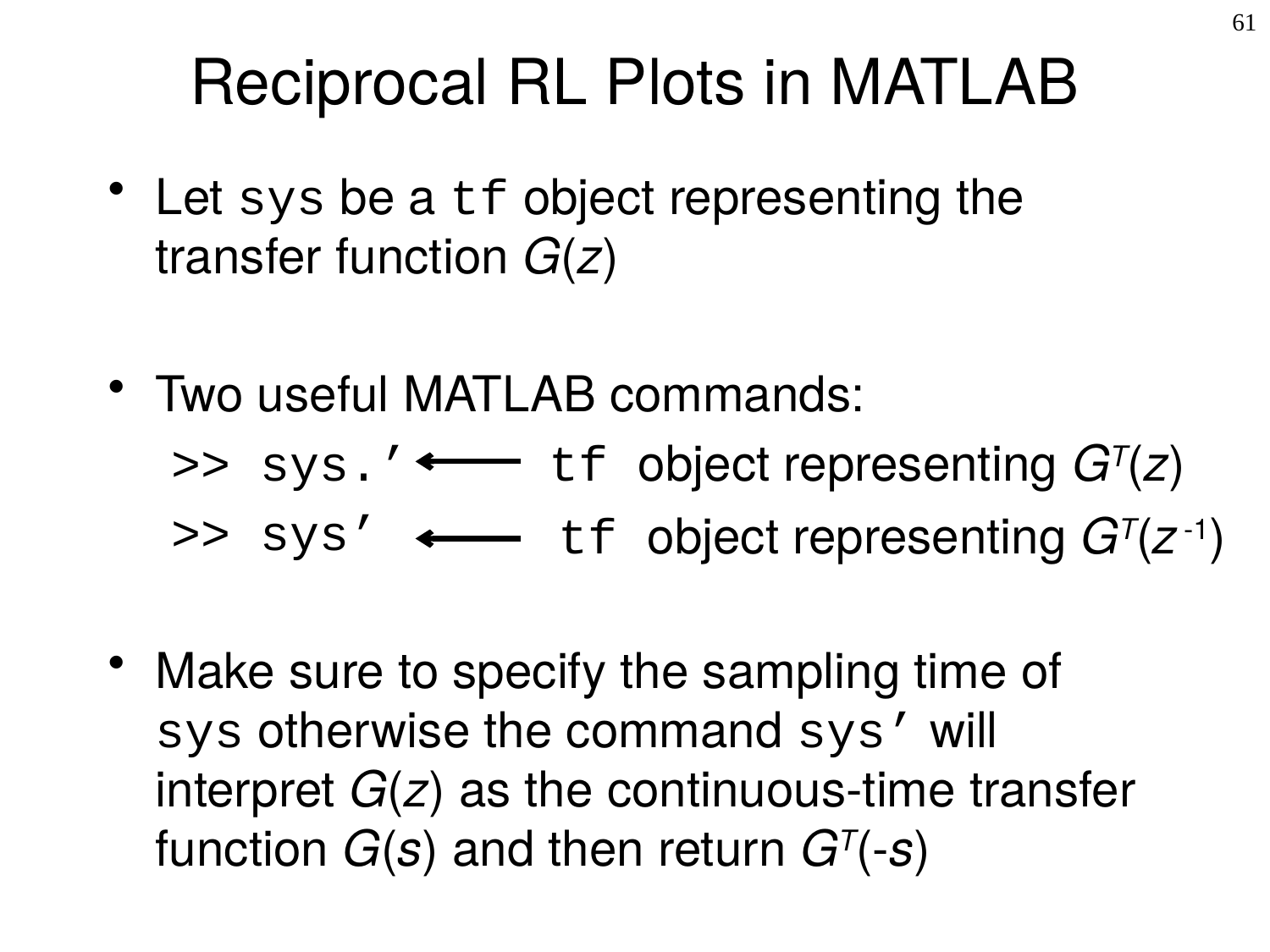

# Reciprocal RL Plots in MATLAB
61
Let sys be a tf object representing the transfer function G(z)

Two useful MATLAB commands:
>> sys.’
>> sys’

Make sure to specify the sampling time of sys otherwise the command sys’ will interpret G(z) as the continuous-time transfer function G(s) and then return GT(-s)
tf object representing GT(z)
tf object representing GT(z -1)